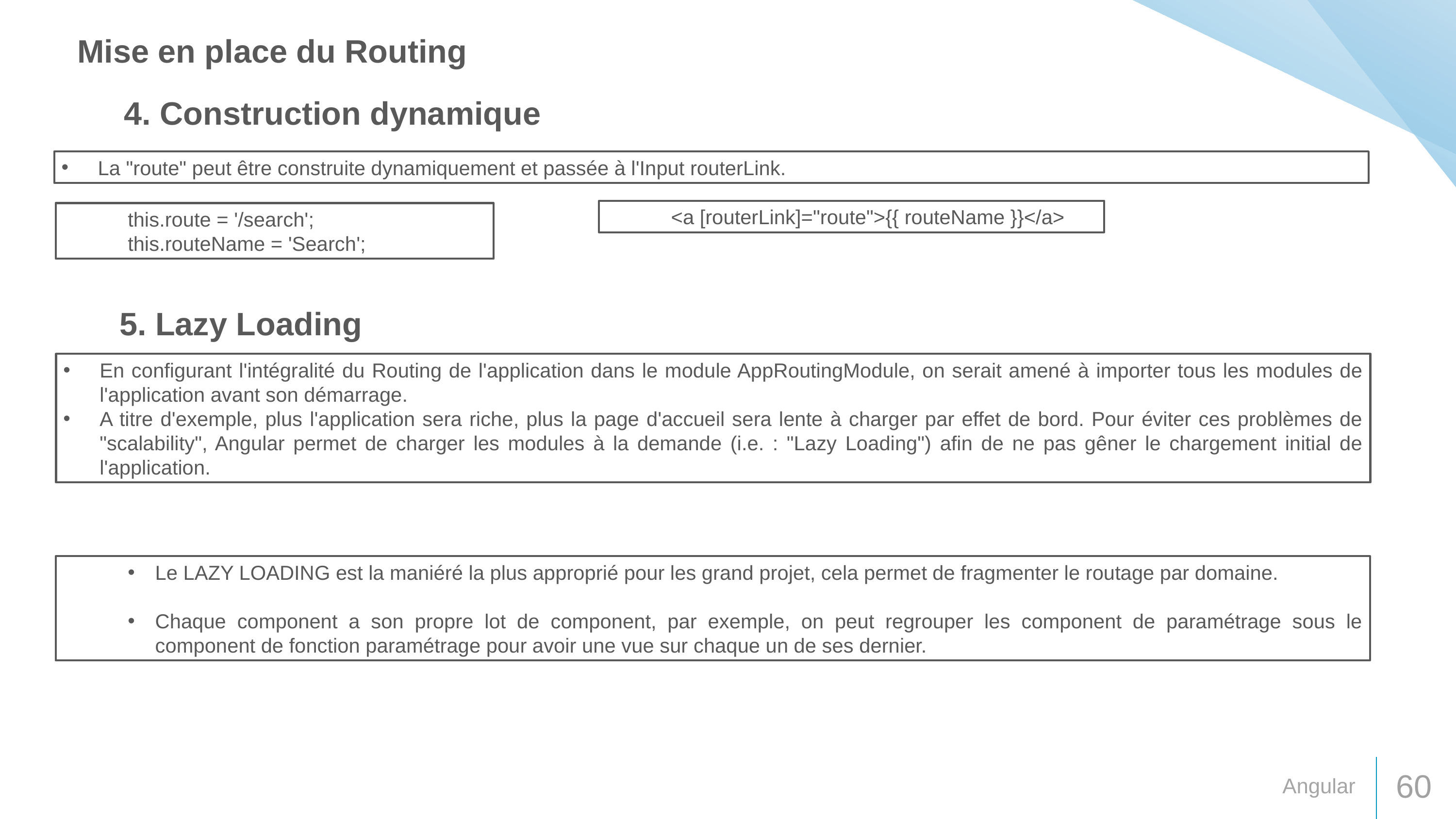

Mise en place du Routing
4. Construction dynamique
La "route" peut être construite dynamiquement et passée à l'Input routerLink.
<a [routerLink]="route">{{ routeName }}</a>
this.route = '/search';
this.routeName = 'Search';
5. Lazy Loading
En configurant l'intégralité du Routing de l'application dans le module AppRoutingModule, on serait amené à importer tous les modules de l'application avant son démarrage.
A titre d'exemple, plus l'application sera riche, plus la page d'accueil sera lente à charger par effet de bord. Pour éviter ces problèmes de "scalability", Angular permet de charger les modules à la demande (i.e. : "Lazy Loading") afin de ne pas gêner le chargement initial de l'application.
Le LAZY LOADING est la maniéré la plus approprié pour les grand projet, cela permet de fragmenter le routage par domaine.

Chaque component a son propre lot de component, par exemple, on peut regrouper les component de paramétrage sous le component de fonction paramétrage pour avoir une vue sur chaque un de ses dernier.
Angular
60